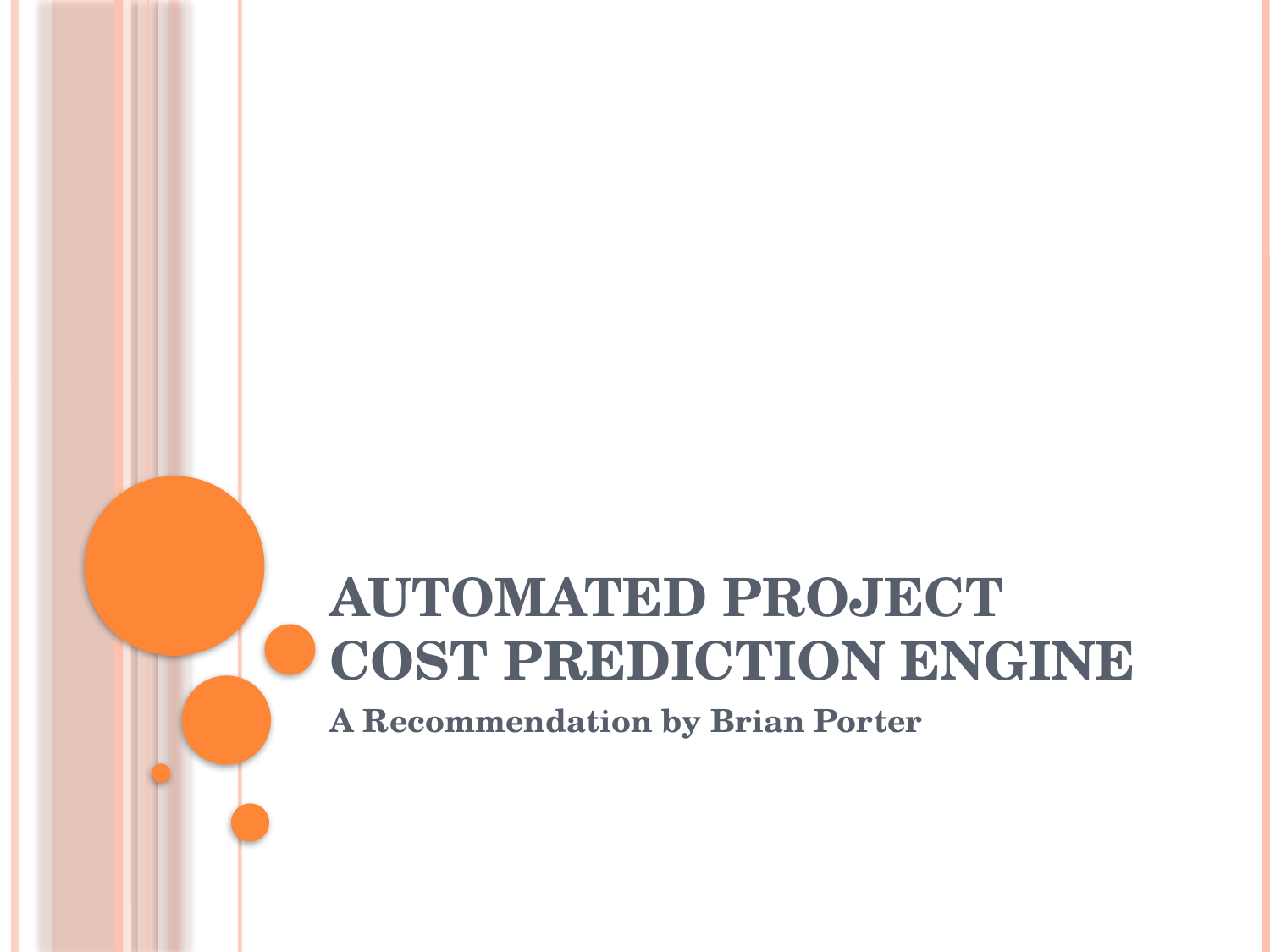

# Automated Project Cost Prediction Engine
A Recommendation by Brian Porter